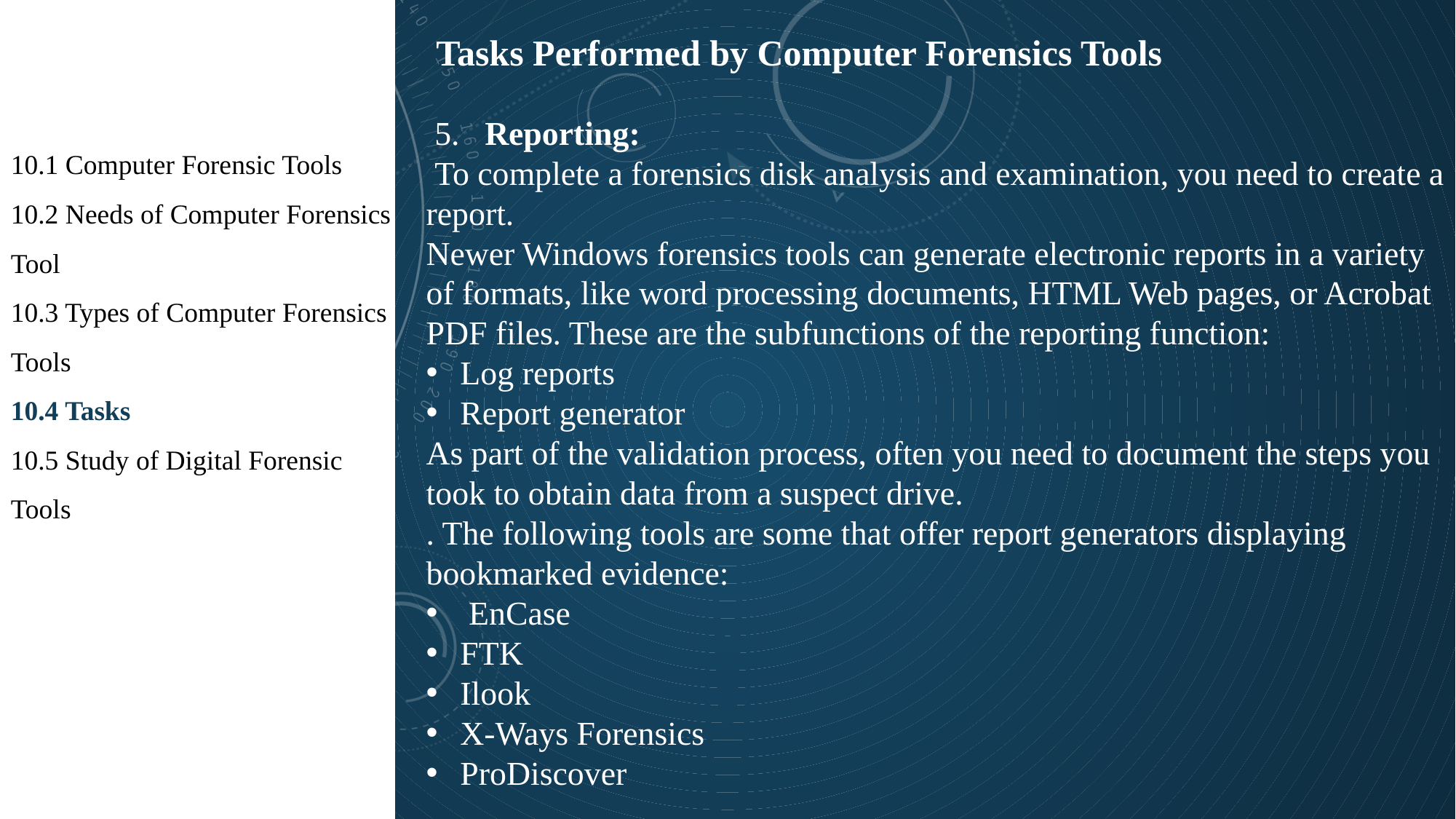

1
Tasks Performed by Computer Forensics Tools
 5.   Reporting:
 To complete a forensics disk analysis and examination, you need to create a report.
Newer Windows forensics tools can generate electronic reports in a variety of formats, like word processing documents, HTML Web pages, or Acrobat PDF files. These are the subfunctions of the reporting function:
Log reports
Report generator
As part of the validation process, often you need to document the steps you took to obtain data from a suspect drive.
. The following tools are some that offer report generators displaying bookmarked evidence:
 EnCase
FTK
Ilook
X-Ways Forensics
ProDiscover
10.1 Computer Forensic Tools
10.2 Needs of Computer Forensics Tool
10.3 Types of Computer Forensics Tools
10.4 Tasks
10.5 Study of Digital Forensic Tools